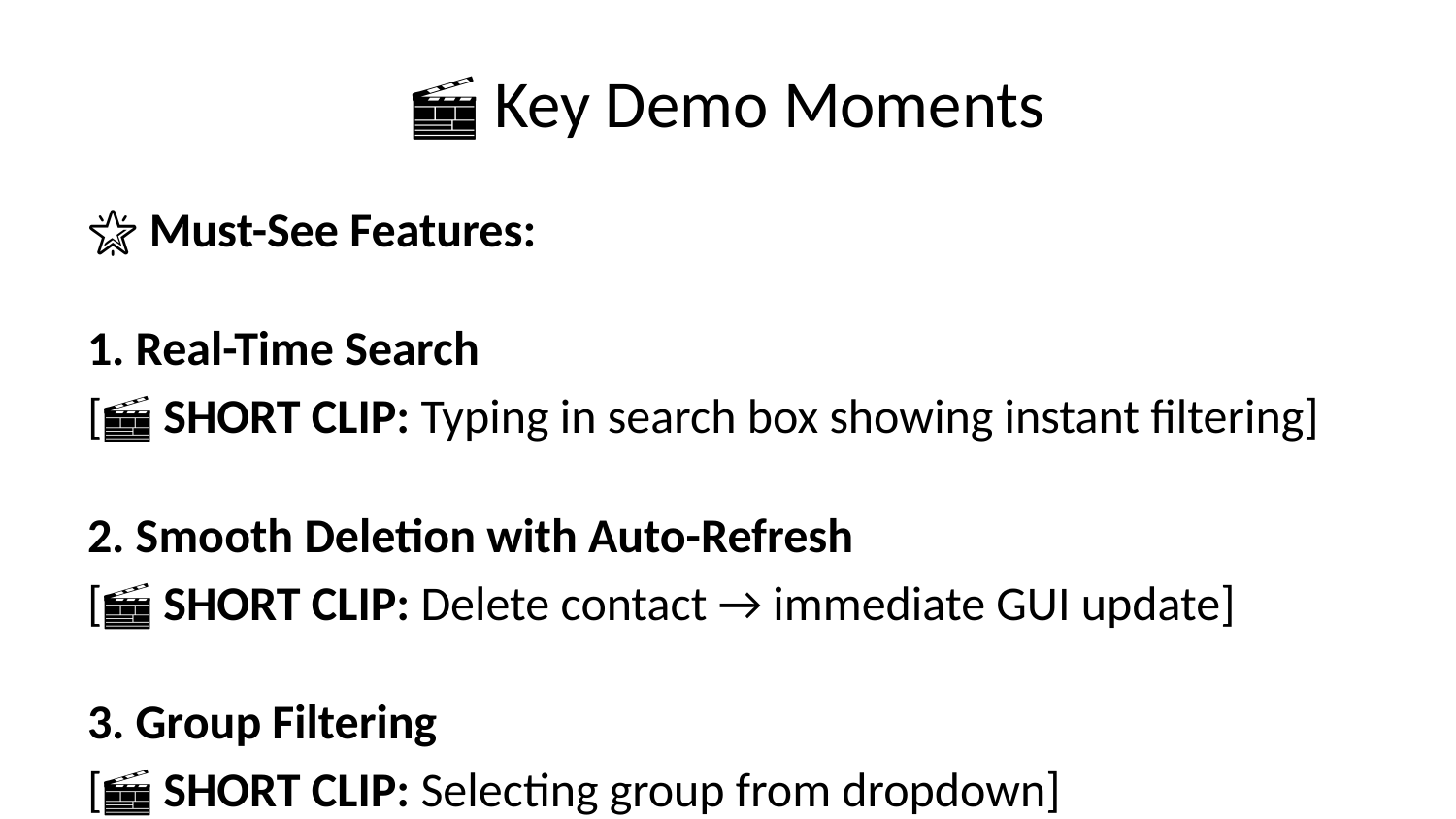

# 🎬 Key Demo Moments
🌟 Must-See Features:
1. Real-Time Search
[🎬 SHORT CLIP: Typing in search box showing instant filtering]
2. Smooth Deletion with Auto-Refresh
[🎬 SHORT CLIP: Delete contact → immediate GUI update]
3. Group Filtering
[🎬 SHORT CLIP: Selecting group from dropdown]
4. Terminal Power User Mode
[🎬 SHORT CLIP: Fast terminal operations]
5. Data Persistence
[🎬 SHORT CLIP: Close app → reopen → data still there]
[📸 PHOTO PLACEHOLDER: Collage of key features in action]